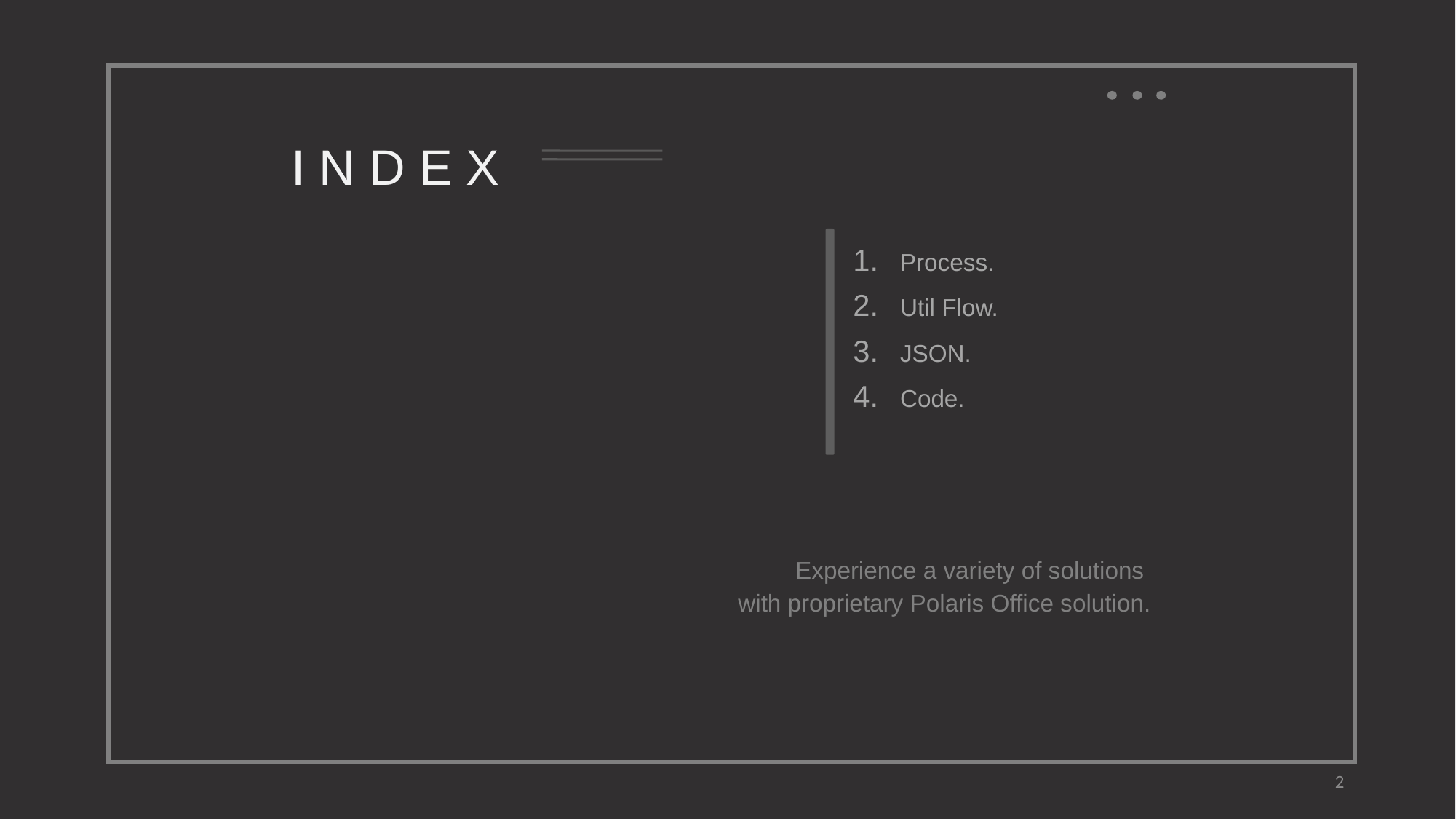

I N D E X
  Process.
  Util Flow.
  JSON.
  Code.

Experience a variety of solutions
with proprietary Polaris Office solution.
2